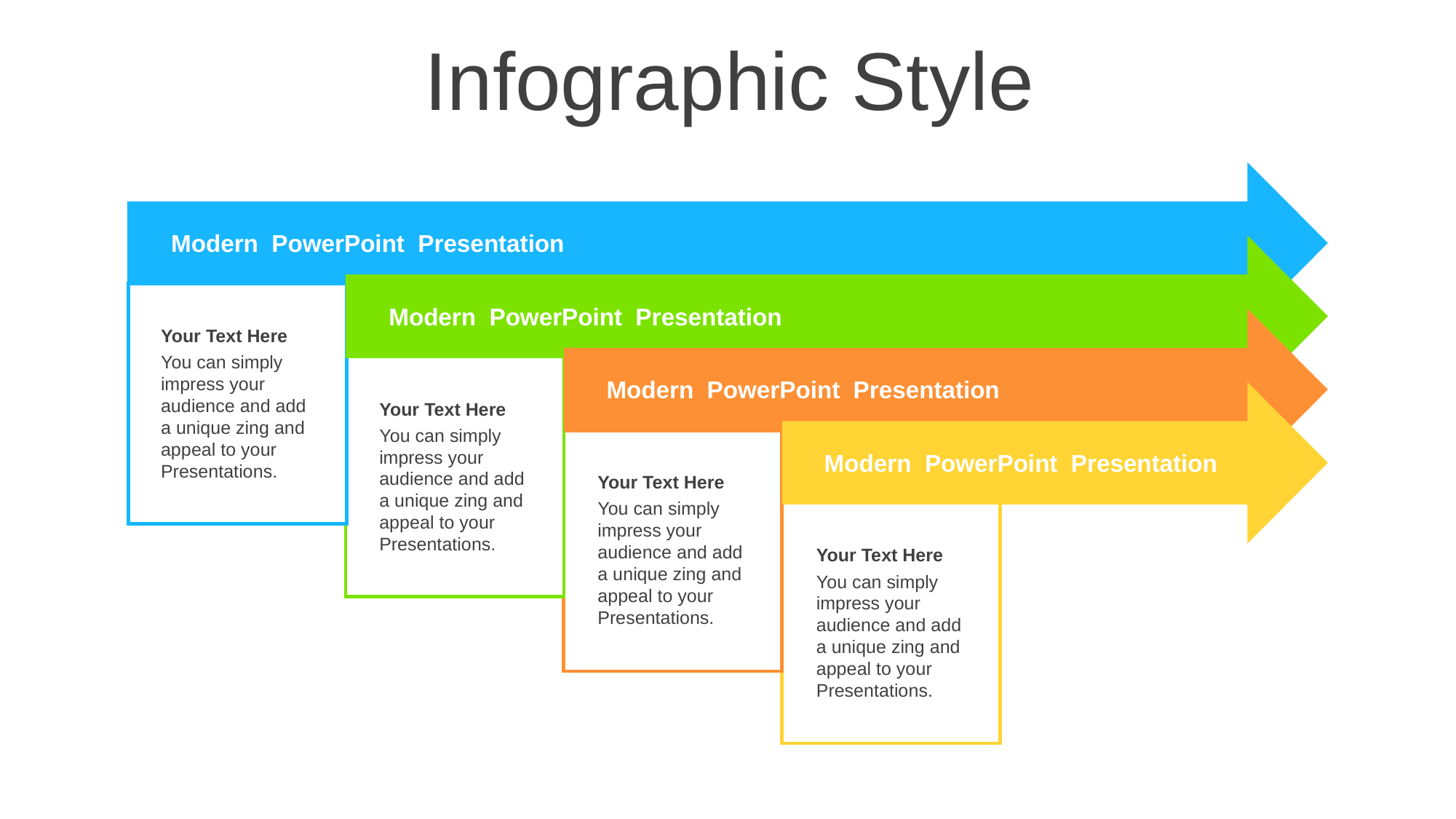

Infographic Style

Modern  PowerPoint  Presentation

Modern  PowerPoint  Presentation

Your Text Here
You can simply impress your audience and add a unique zing and appeal to your Presentations.

Modern  PowerPoint  Presentation

Your Text Here
You can simply impress your audience and add a unique zing and appeal to your Presentations.

Modern  PowerPoint  Presentation
Your Text Here
You can simply impress your audience and add a unique zing and appeal to your Presentations.

Your Text Here
You can simply impress your audience and add a unique zing and appeal to your Presentations.